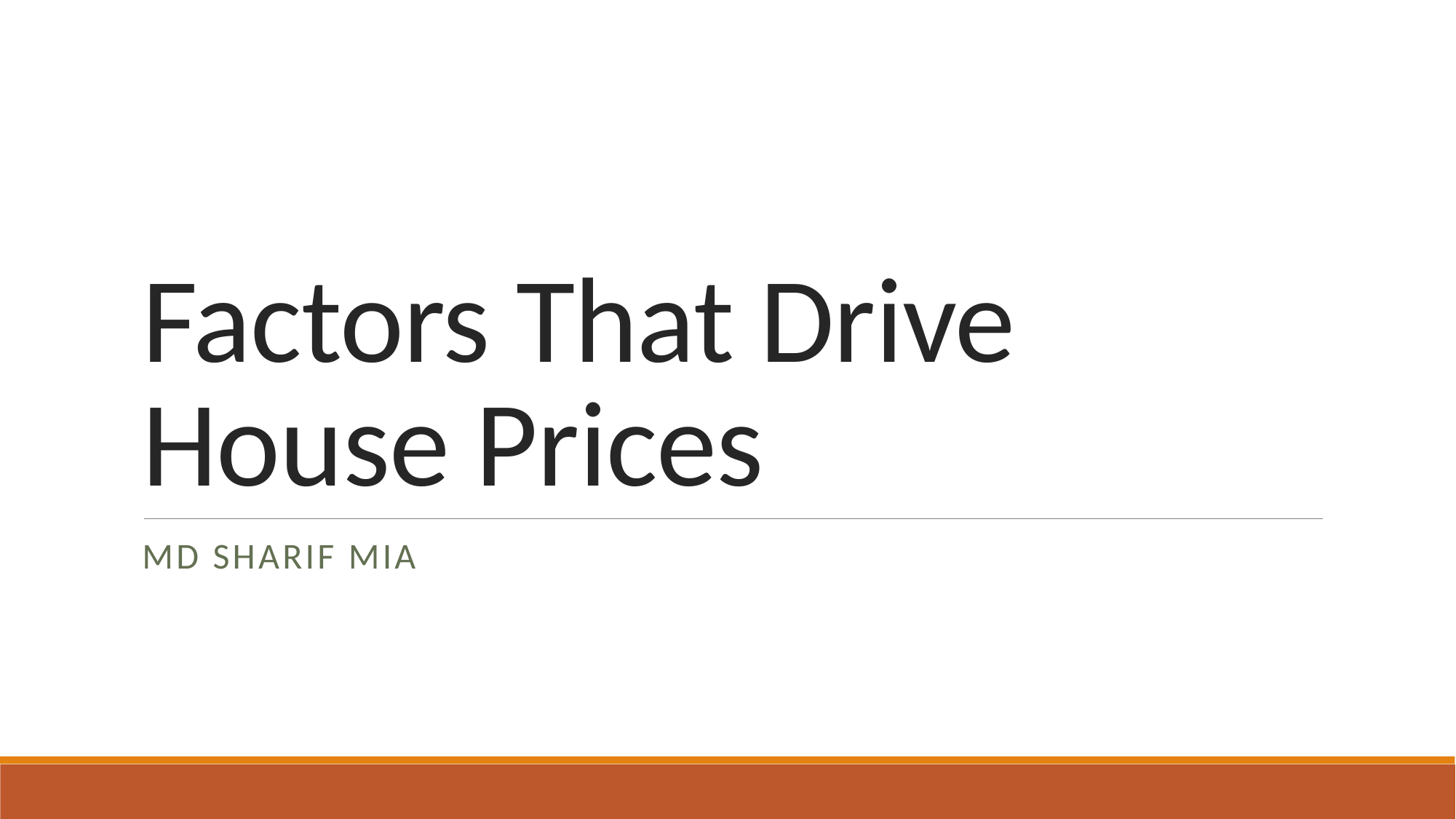

# Factors That Drive House Prices
Md Sharif Mia